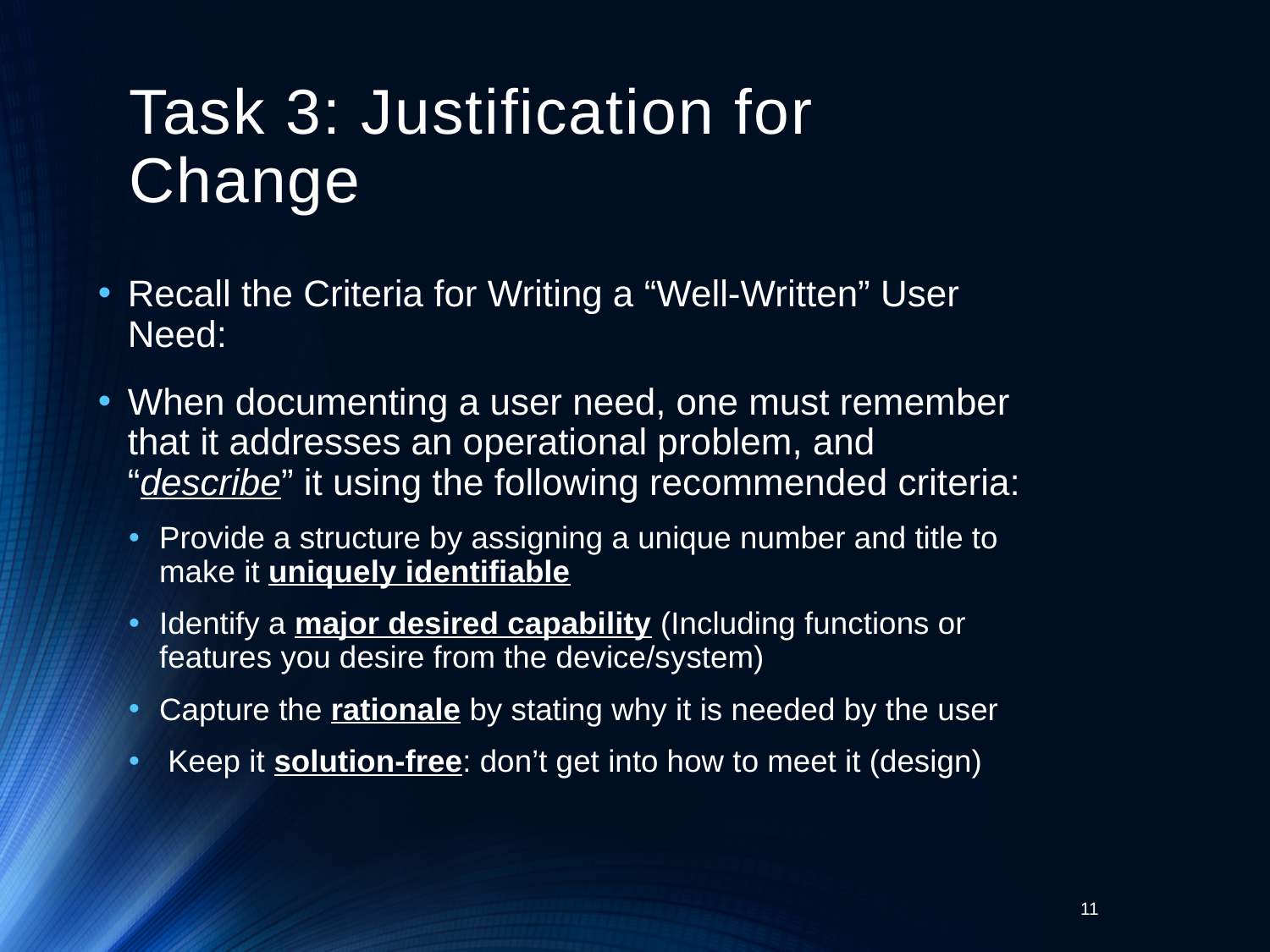

# Task 3: Justification for Change
Recall the Criteria for Writing a “Well-Written” User Need:
When documenting a user need, one must remember that it addresses an operational problem, and “describe” it using the following recommended criteria:
Provide a structure by assigning a unique number and title to make it uniquely identifiable
Identify a major desired capability (Including functions or features you desire from the device/system)
Capture the rationale by stating why it is needed by the user
 Keep it solution-free: don’t get into how to meet it (design)
11